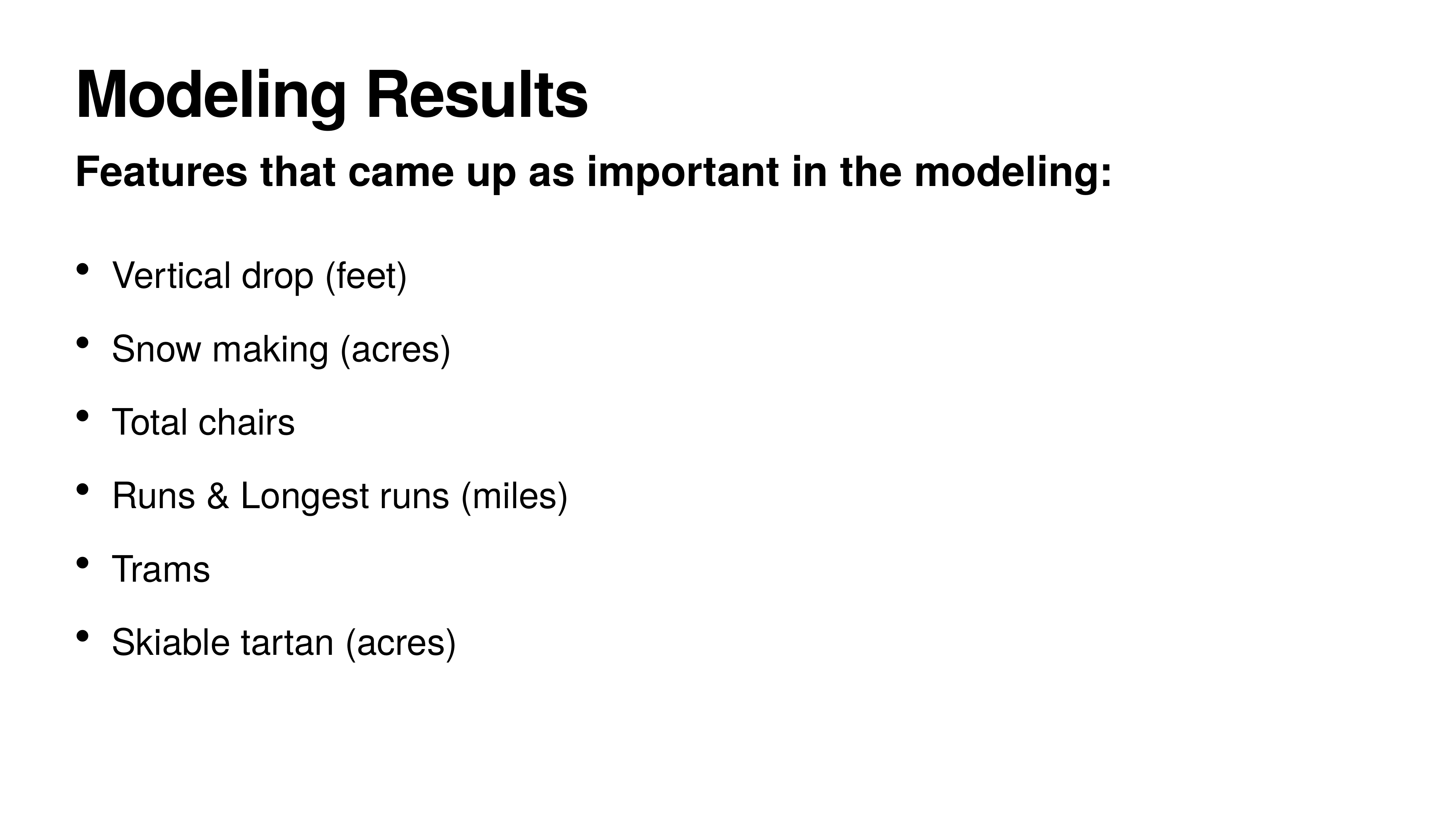

# Modeling Results
Features that came up as important in the modeling:
Vertical drop (feet)
Snow making (acres)
Total chairs
Runs & Longest runs (miles)
Trams
Skiable tartan (acres)